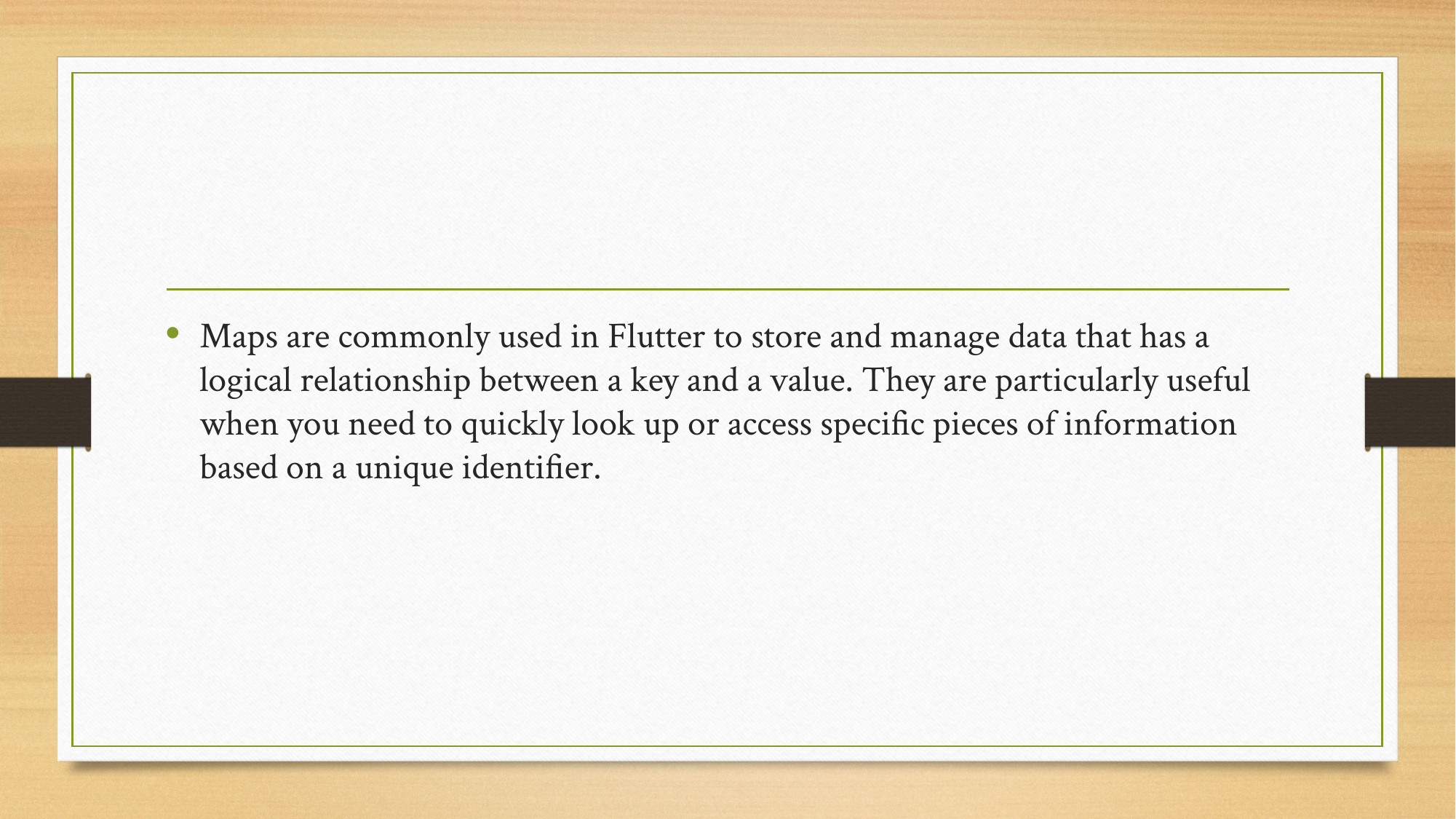

#
Maps are commonly used in Flutter to store and manage data that has a logical relationship between a key and a value. They are particularly useful when you need to quickly look up or access specific pieces of information based on a unique identifier.